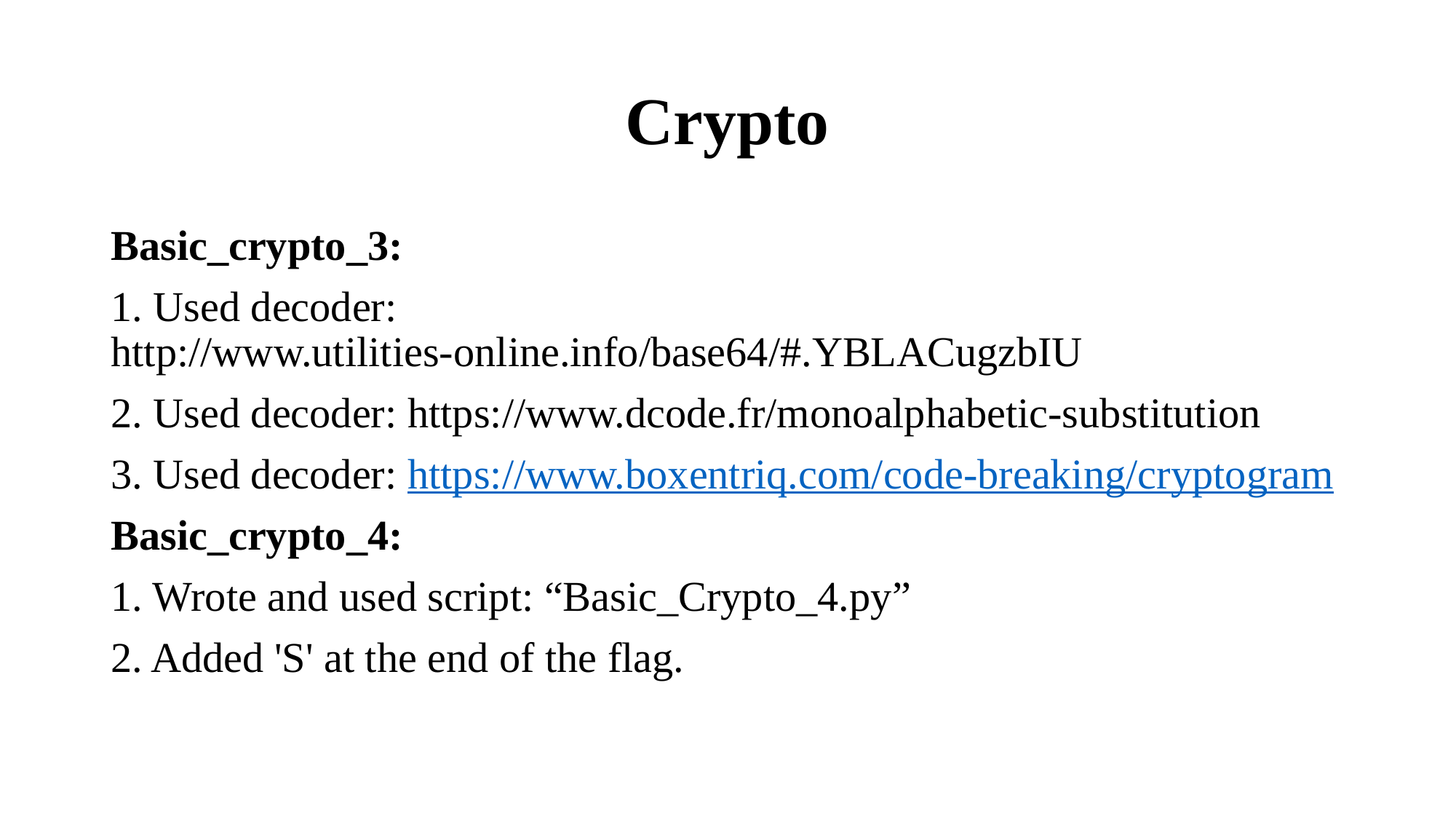

# Crypto
Basic_crypto_3:
1. Used decoder: http://www.utilities-online.info/base64/#.YBLACugzbIU
2. Used decoder: https://www.dcode.fr/monoalphabetic-substitution
3. Used decoder: https://www.boxentriq.com/code-breaking/cryptogram
Basic_crypto_4:
1. Wrote and used script: “Basic_Crypto_4.py”
2. Added 'S' at the end of the flag.